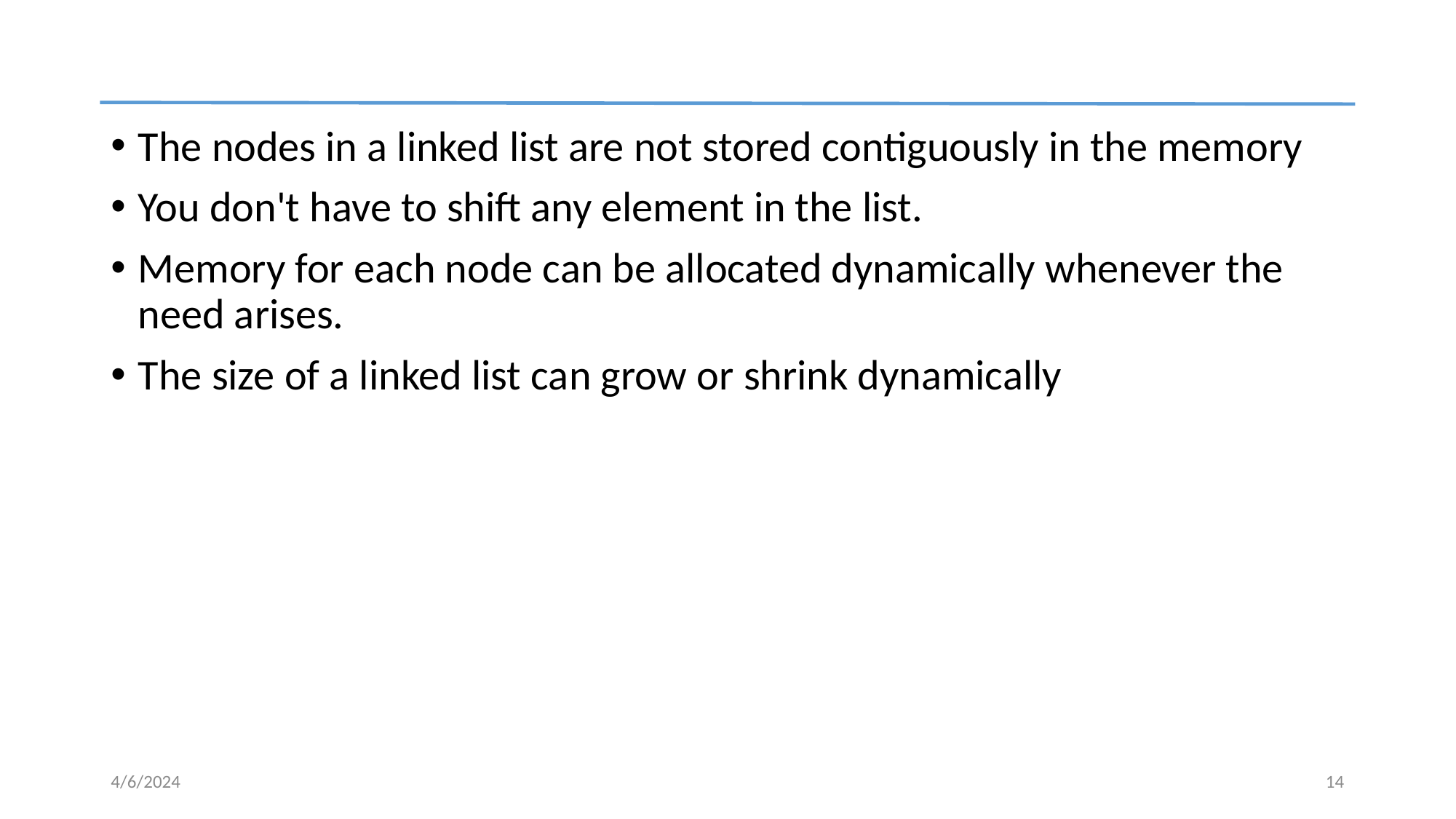

#
The nodes in a linked list are not stored contiguously in the memory
You don't have to shift any element in the list.
Memory for each node can be allocated dynamically whenever the need arises.
The size of a linked list can grow or shrink dynamically
4/6/2024
14